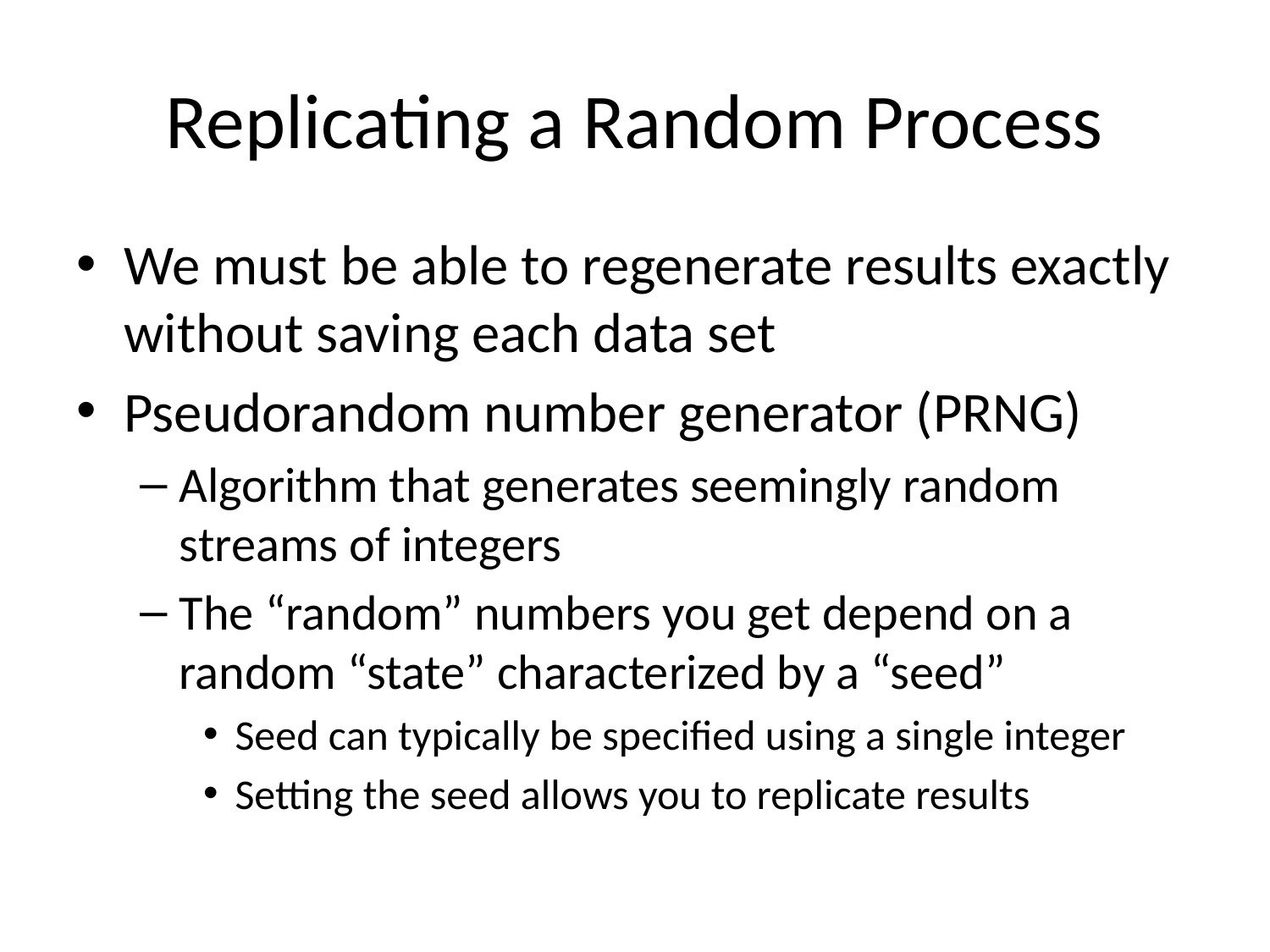

# Replicating a Random Process
We must be able to regenerate results exactly without saving each data set
Pseudorandom number generator (PRNG)
Algorithm that generates seemingly random streams of integers
The “random” numbers you get depend on a random “state” characterized by a “seed”
Seed can typically be specified using a single integer
Setting the seed allows you to replicate results